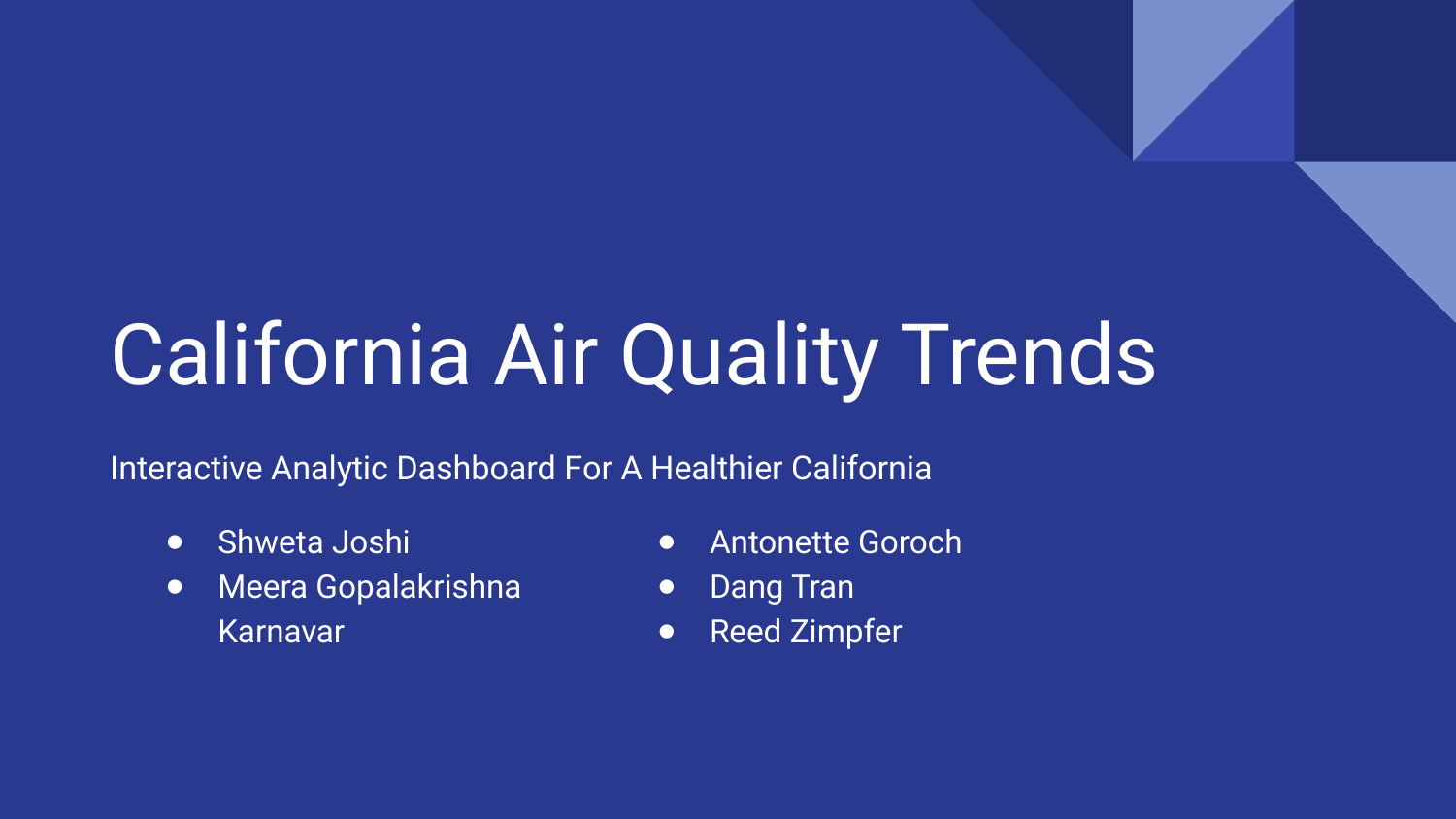

# California Air Quality Trends
Interactive Analytic Dashboard For A Healthier California
Shweta Joshi
Meera Gopalakrishna Karnavar

Antonette Goroch
Dang Tran
Reed Zimpfer